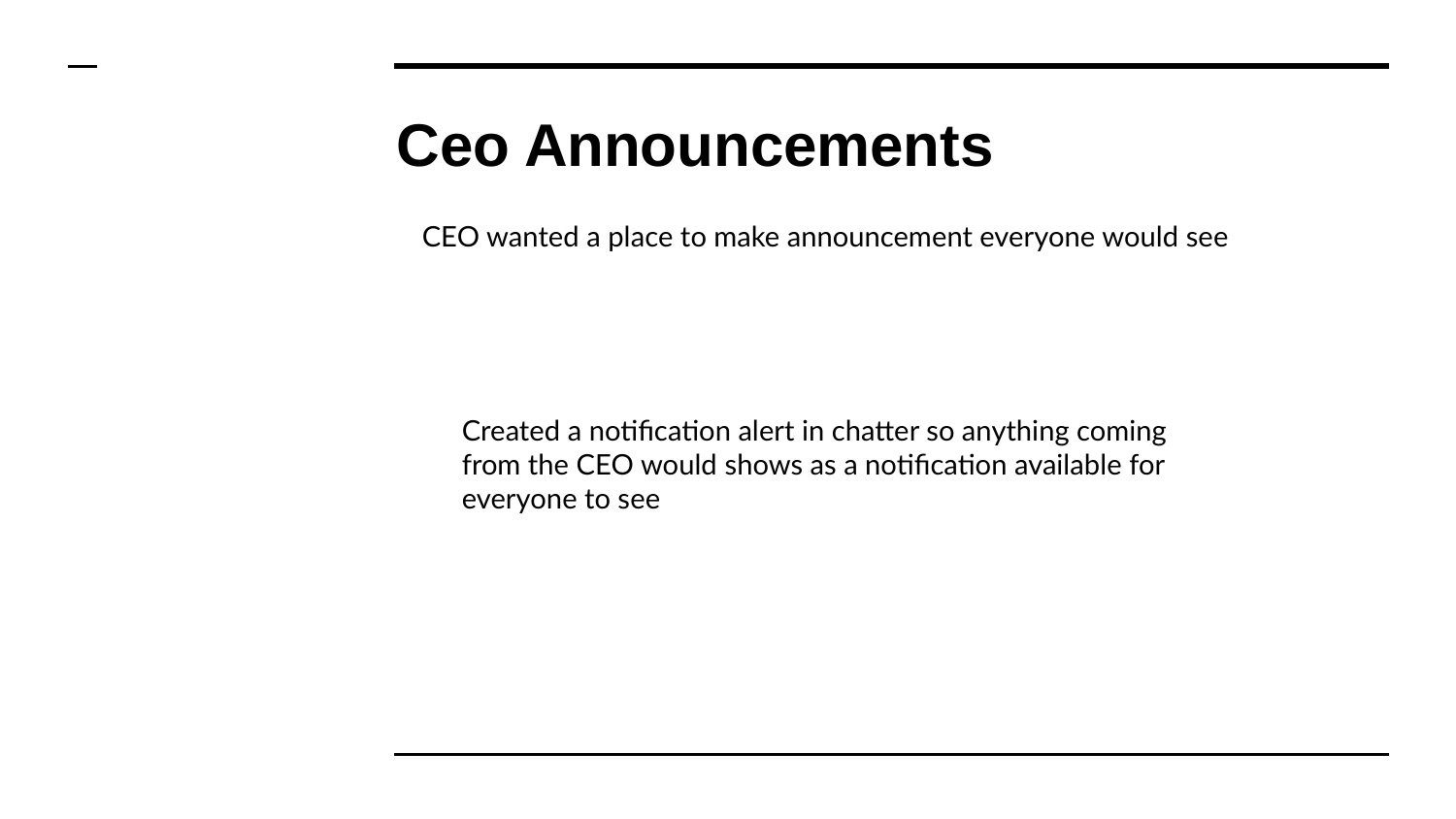

# Ceo Announcements
CEO wanted a place to make announcement everyone would see
Created a notification alert in chatter so anything coming from the CEO would shows as a notification available for everyone to see